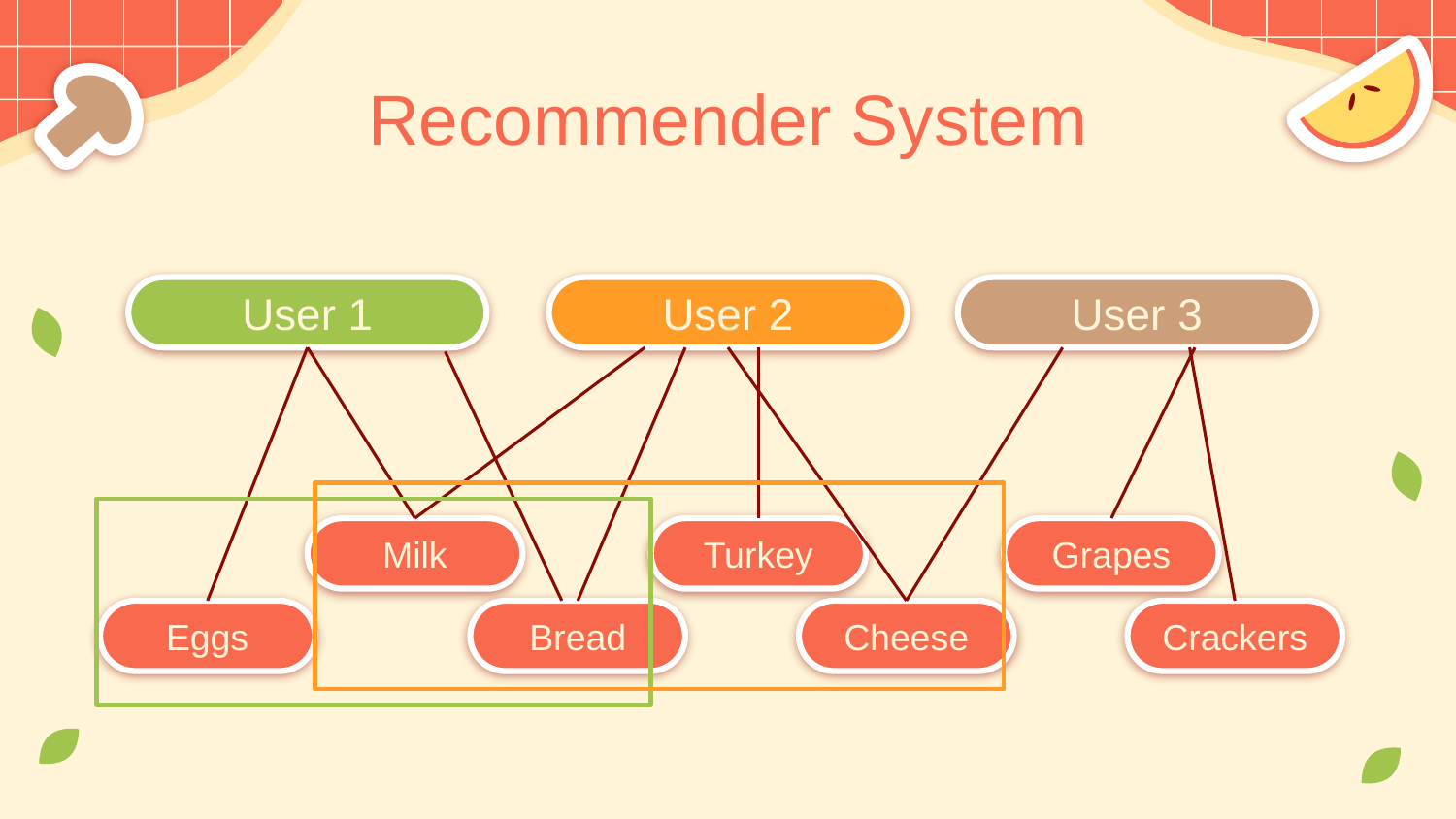

# Recommender System
User 1
User 2
User 3

Milk
Turkey
Grapes
Eggs
Bread
Cheese
Crackers